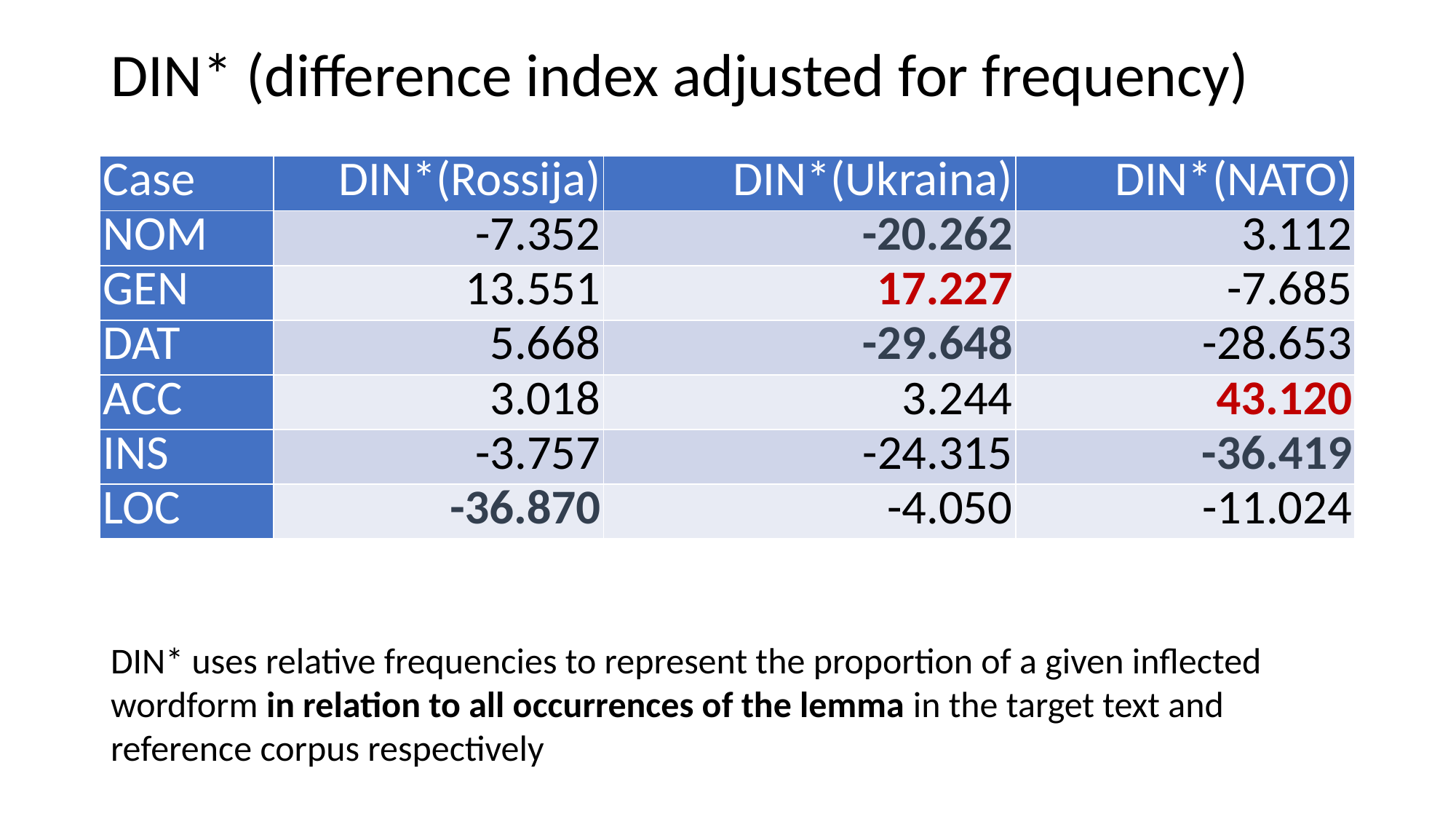

# DIN* (difference index adjusted for frequency)
| Case | DIN\*(Rossija) | DIN\*(Ukraina) | DIN\*(NATO) |
| --- | --- | --- | --- |
| NOM | -7.352 | -20.262 | 3.112 |
| GEN | 13.551 | 17.227 | -7.685 |
| DAT | 5.668 | -29.648 | -28.653 |
| ACC | 3.018 | 3.244 | 43.120 |
| INS | -3.757 | -24.315 | -36.419 |
| LOC | -36.870 | -4.050 | -11.024 |
DIN* uses relative frequencies to represent the proportion of a given inflected wordform in relation to all occurrences of the lemma in the target text and reference corpus respectively